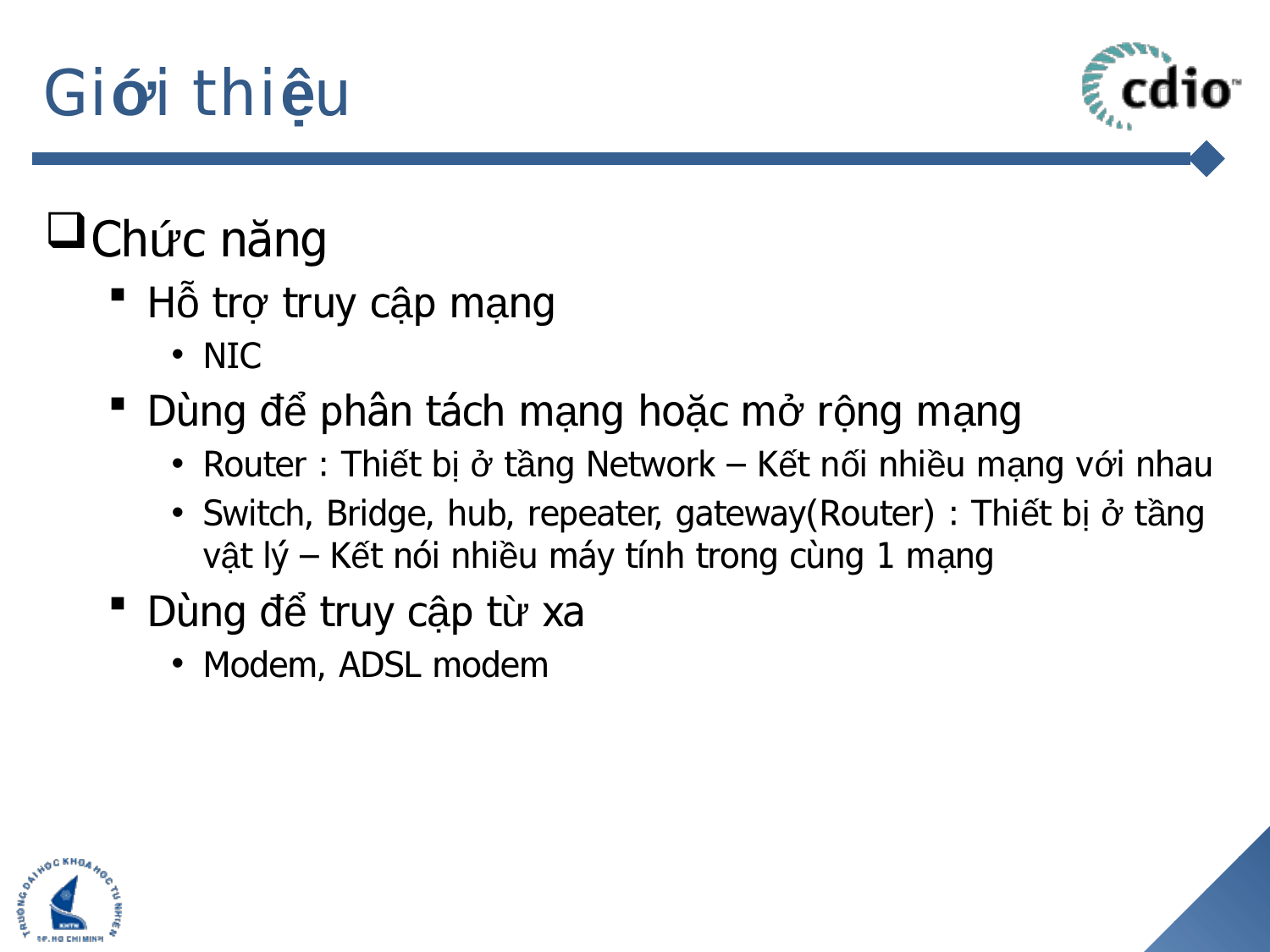

# Giới thiệu
Chức năng
Hỗ trợ truy cập mạng
NIC
Dùng để phân tách mạng hoặc mở rộng mạng
Router : Thiết bị ở tầng Network – Kết nối nhiều mạng với nhau
Switch, Bridge, hub, repeater, gateway(Router) : Thiết bị ở tầng vật lý – Kết nói nhiều máy tính trong cùng 1 mạng
Dùng để truy cập từ xa
Modem, ADSL modem